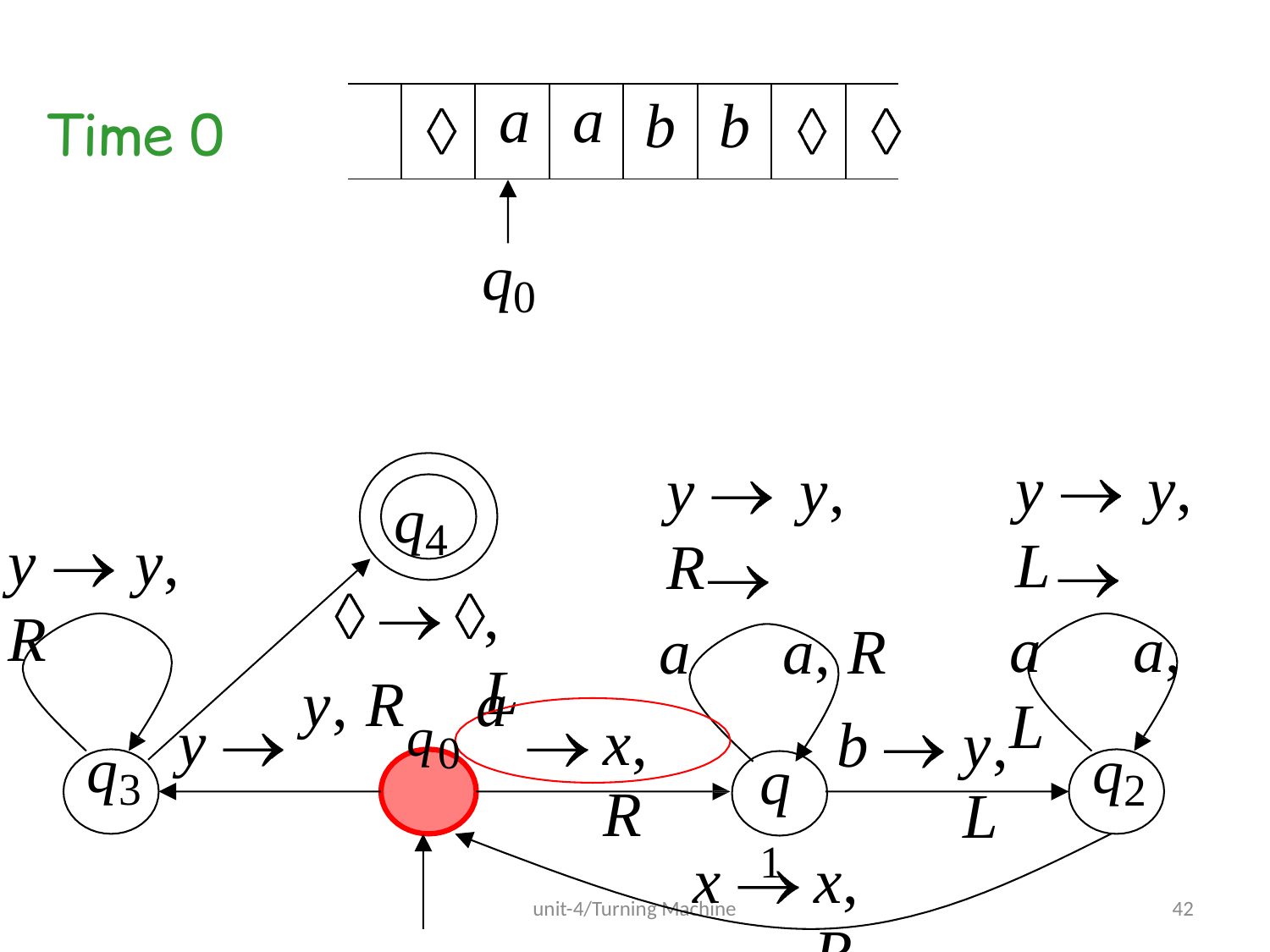

|  |  | a | a | b | b |  |  |
| --- | --- | --- | --- | --- | --- | --- | --- |
Time 0
q0

y	y, L
a	a, L
y	y, R
a	a, R

q4

y	y, R

, L

y, Rq0 a
x, R
y
b
y, L
q3
q2
q1
x
x, R
unit-4/Turning Machine
42